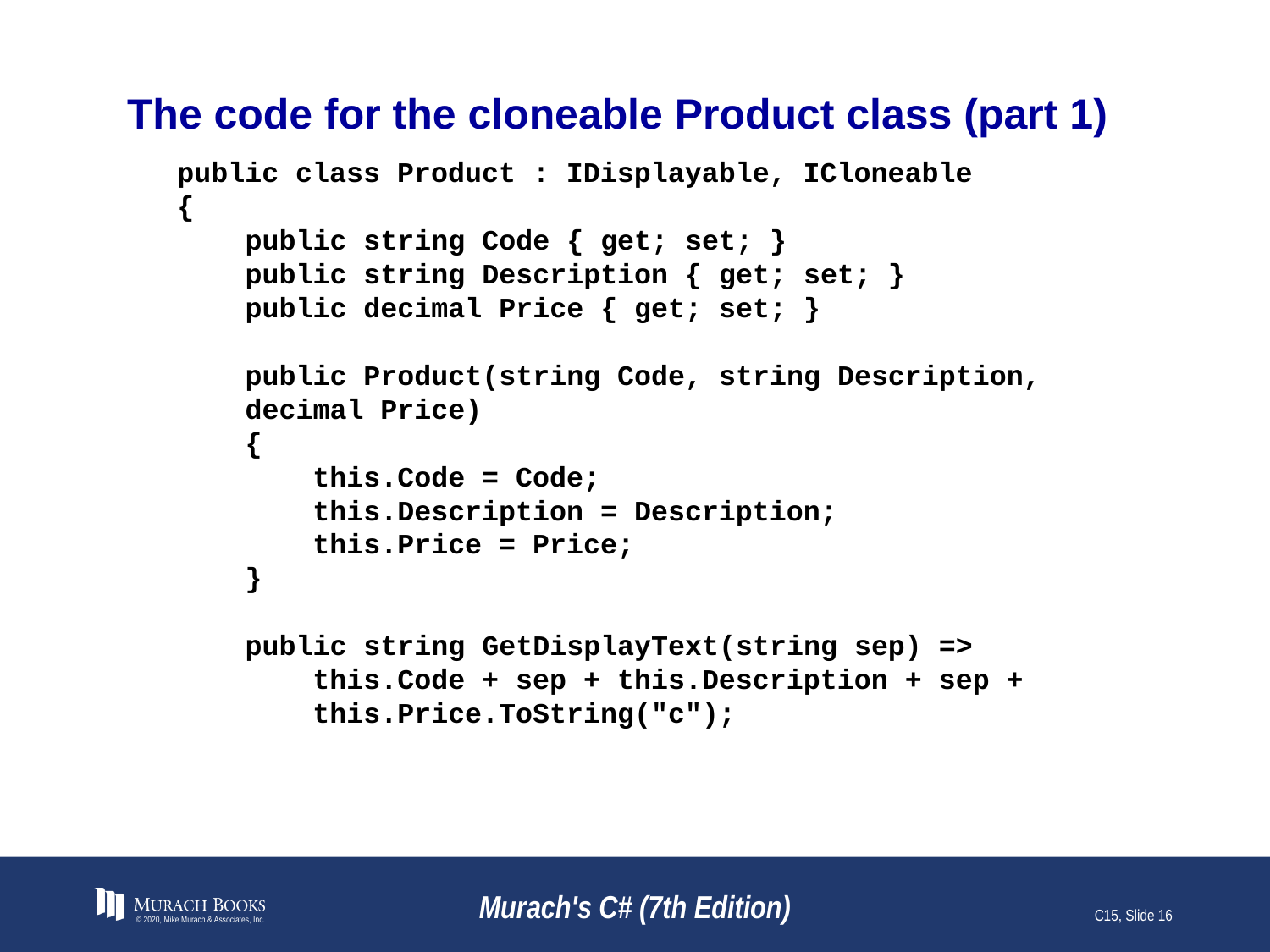

# The code for the cloneable Product class (part 1)
public class Product : IDisplayable, ICloneable
{
    public string Code { get; set; }
    public string Description { get; set; }
    public decimal Price { get; set; }

    public Product(string Code, string Description,
    decimal Price)
    {
        this.Code = Code;
        this.Description = Description;
        this.Price = Price;
    }

    public string GetDisplayText(string sep) =>
        this.Code + sep + this.Description + sep +
        this.Price.ToString("c");

© 2020, Mike Murach & Associates, Inc.
Murach's C# (7th Edition)

C15, Slide 16